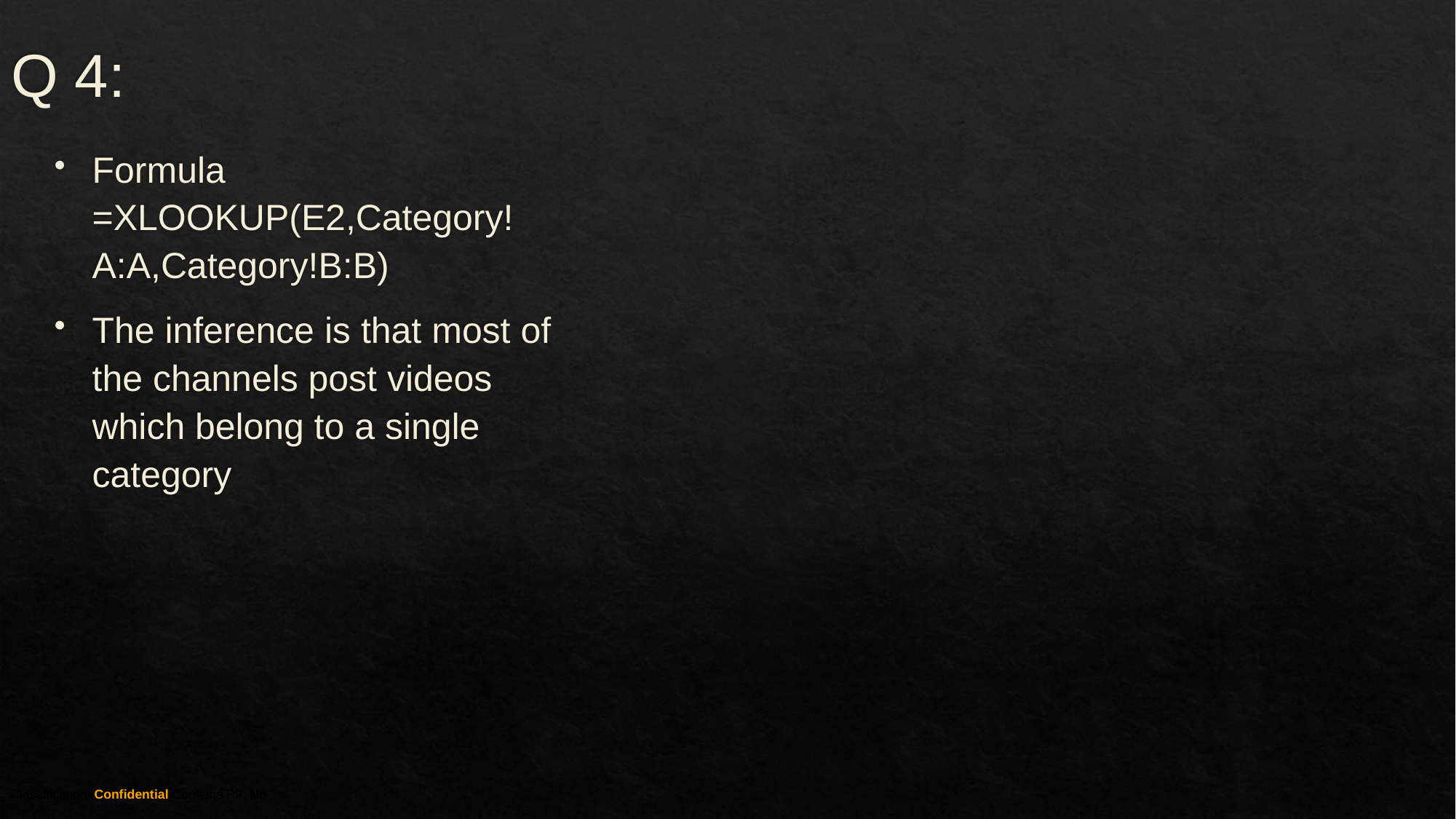

# Q 4:
Formula =XLOOKUP(E2,Category!A:A,Category!B:B)
The inference is that most of the channels post videos which belong to a single category